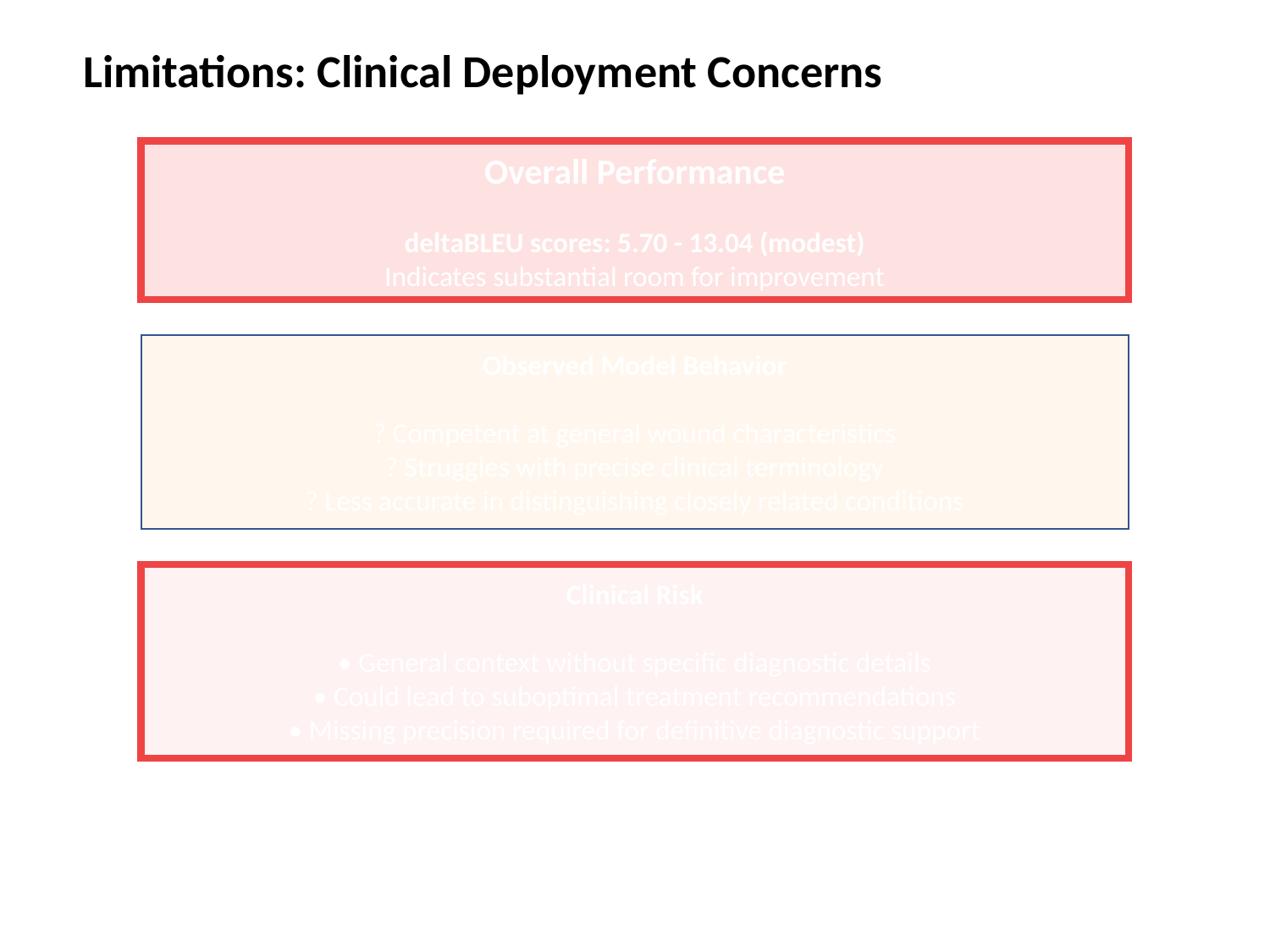

Limitations: Clinical Deployment Concerns
Overall Performance

deltaBLEU scores: 5.70 - 13.04 (modest)
Indicates substantial room for improvement
Observed Model Behavior

? Competent at general wound characteristics
? Struggles with precise clinical terminology
? Less accurate in distinguishing closely related conditions
Clinical Risk

• General context without specific diagnostic details
• Could lead to suboptimal treatment recommendations
• Missing precision required for definitive diagnostic support